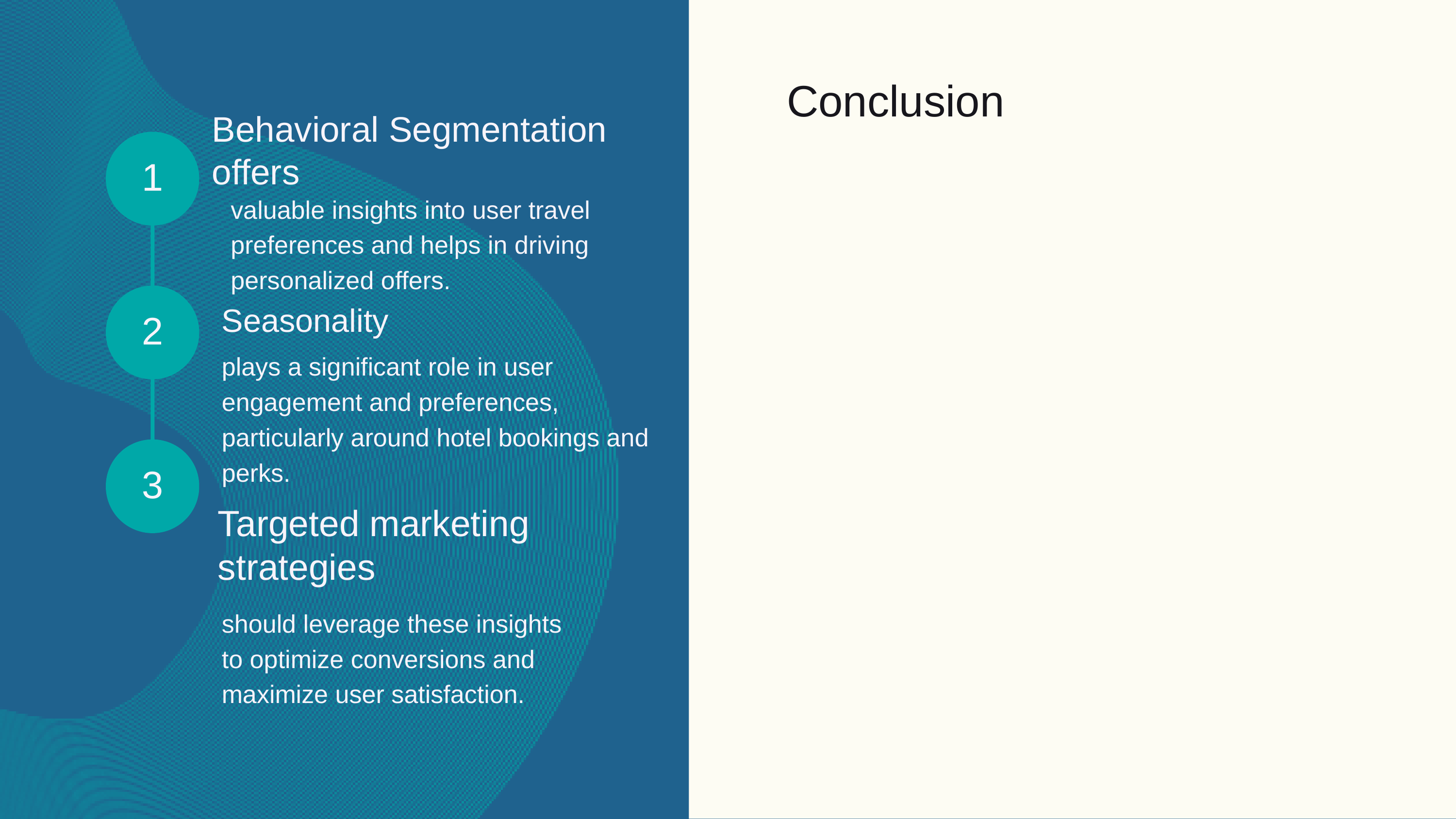

Conclusion
Behavioral Segmentation offers

1

valuable insights into user travel preferences and helps in driving personalized offers.

2
Seasonality
plays a significant role in user engagement and preferences, particularly around hotel bookings and perks.

3
Targeted marketing strategies
should leverage these insights to optimize conversions and maximize user satisfaction.